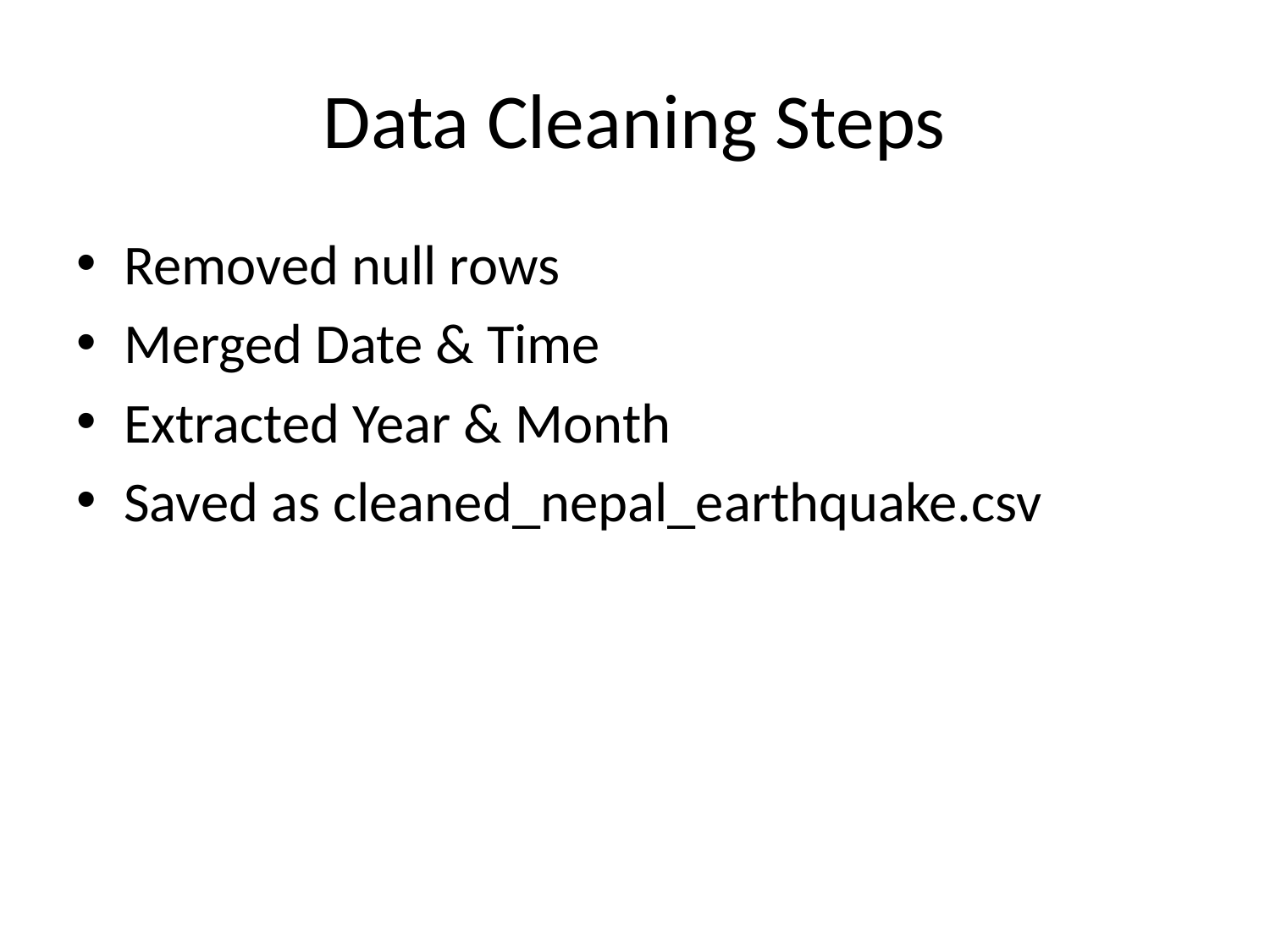

Data Cleaning Steps
Removed null rows
Merged Date & Time
Extracted Year & Month
Saved as cleaned_nepal_earthquake.csv